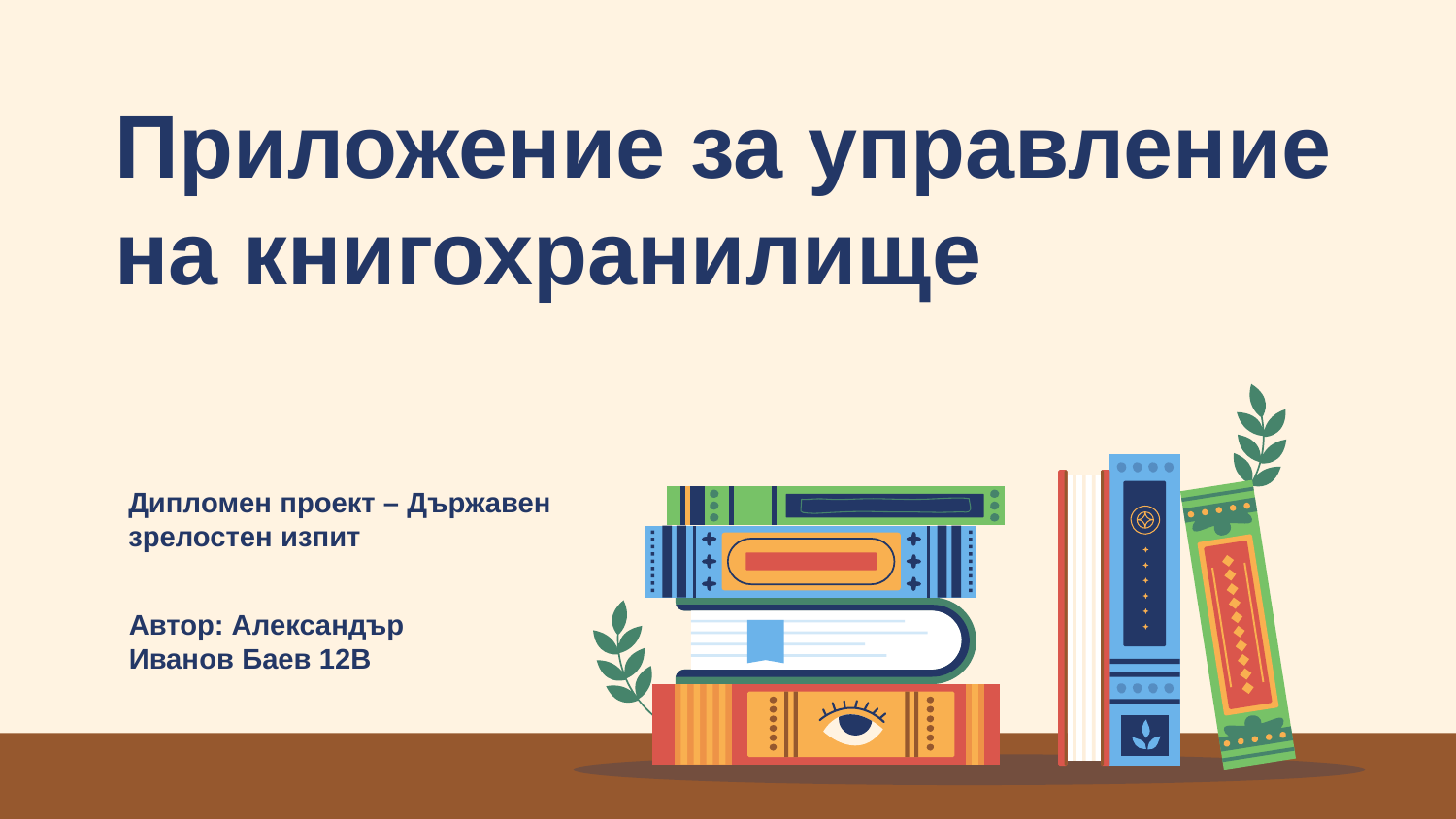

# Приложение за управление на книгохранилище

Дипломен проект – Държавен зрелостен изпит

Автор: Александър Иванов Баев 12В